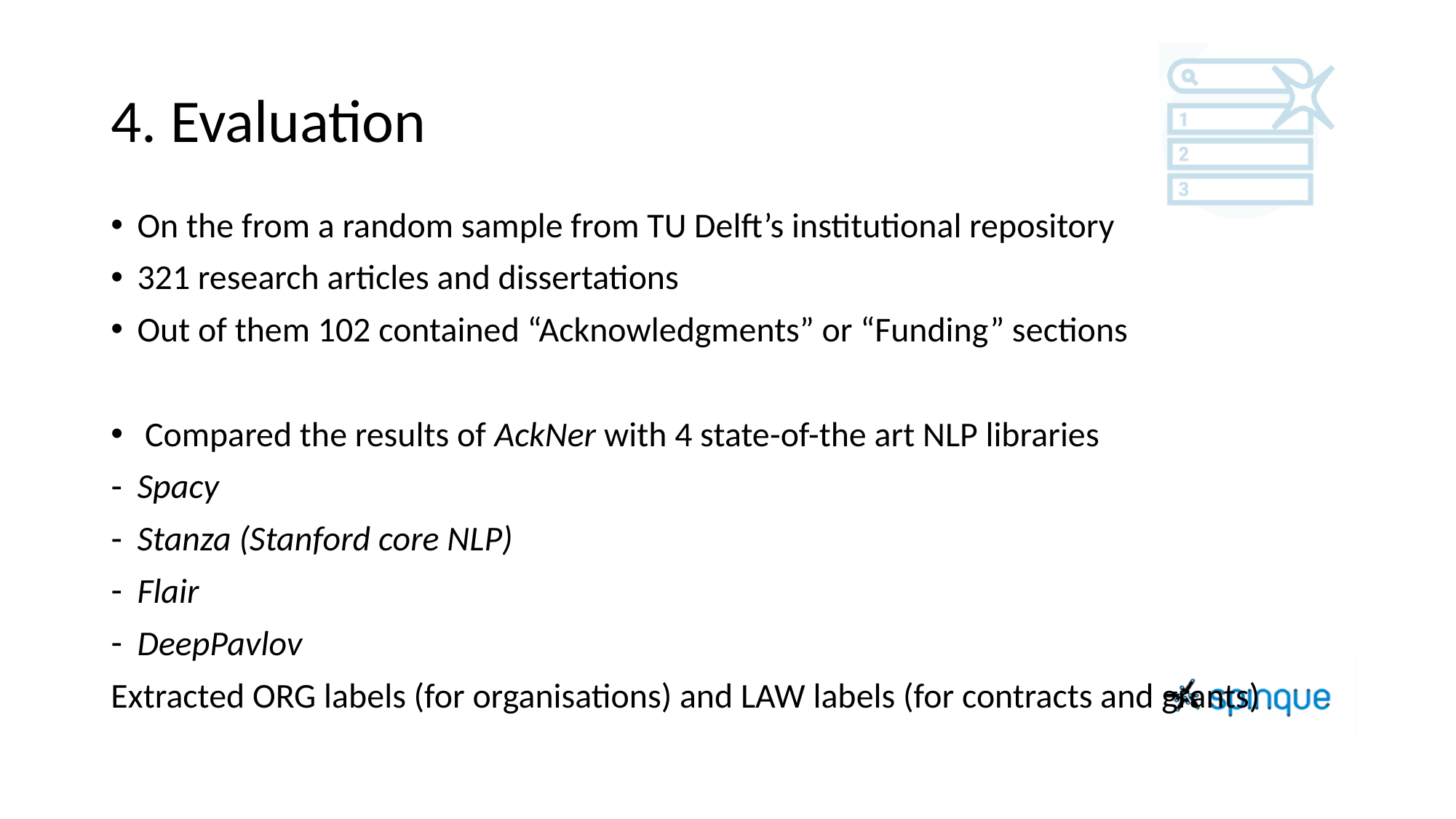

# 4. Evaluation
On the from a random sample from TU Delft’s institutional repository
321 research articles and dissertations
Out of them 102 contained “Acknowledgments” or “Funding” sections

 Compared the results of AckNer with 4 state-of-the art NLP libraries
Spacy
Stanza (Stanford core NLP)
Flair
DeepPavlov
Extracted ORG labels (for organisations) and LAW labels (for contracts and grants)